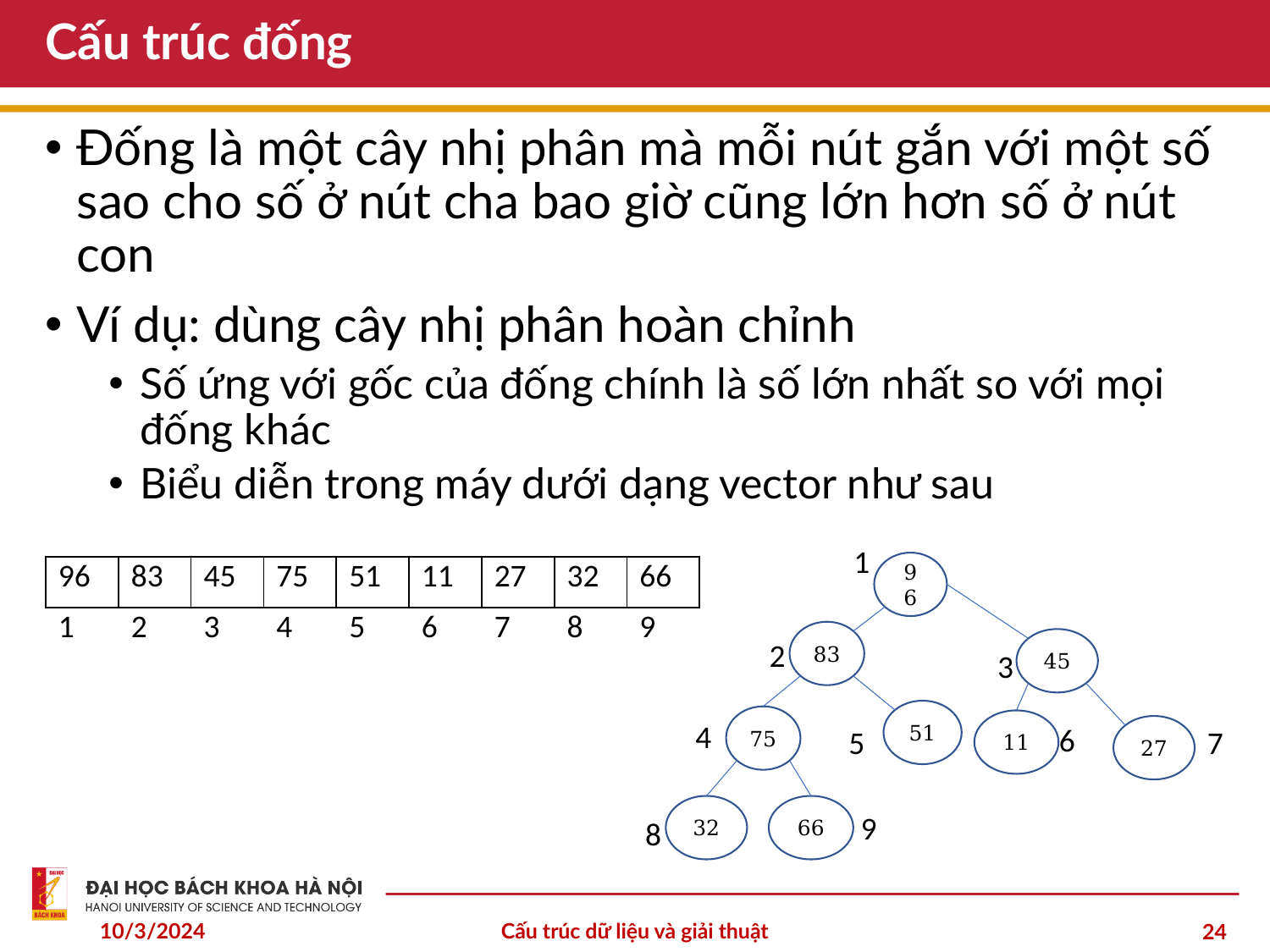

# Cấu trúc đống
Đống là một cây nhị phân mà mỗi nút gắn với một số sao cho số ở nút cha bao giờ cũng lớn hơn số ở nút con
Ví dụ: dùng cây nhị phân hoàn chỉnh
Số ứng với gốc của đống chính là số lớn nhất so với mọi đống khác
Biểu diễn trong máy dưới dạng vector như sau
1
96
83
51
75
32
66
45
11
27
2
3
4
6
5
7
9
8
| 96 | 83 | 45 | 75 | 51 | 11 | 27 | 32 | 66 |
| --- | --- | --- | --- | --- | --- | --- | --- | --- |
| 1 | 2 | 3 | 4 | 5 | 6 | 7 | 8 | 9 |
10/3/2024
Cấu trúc dữ liệu và giải thuật
24